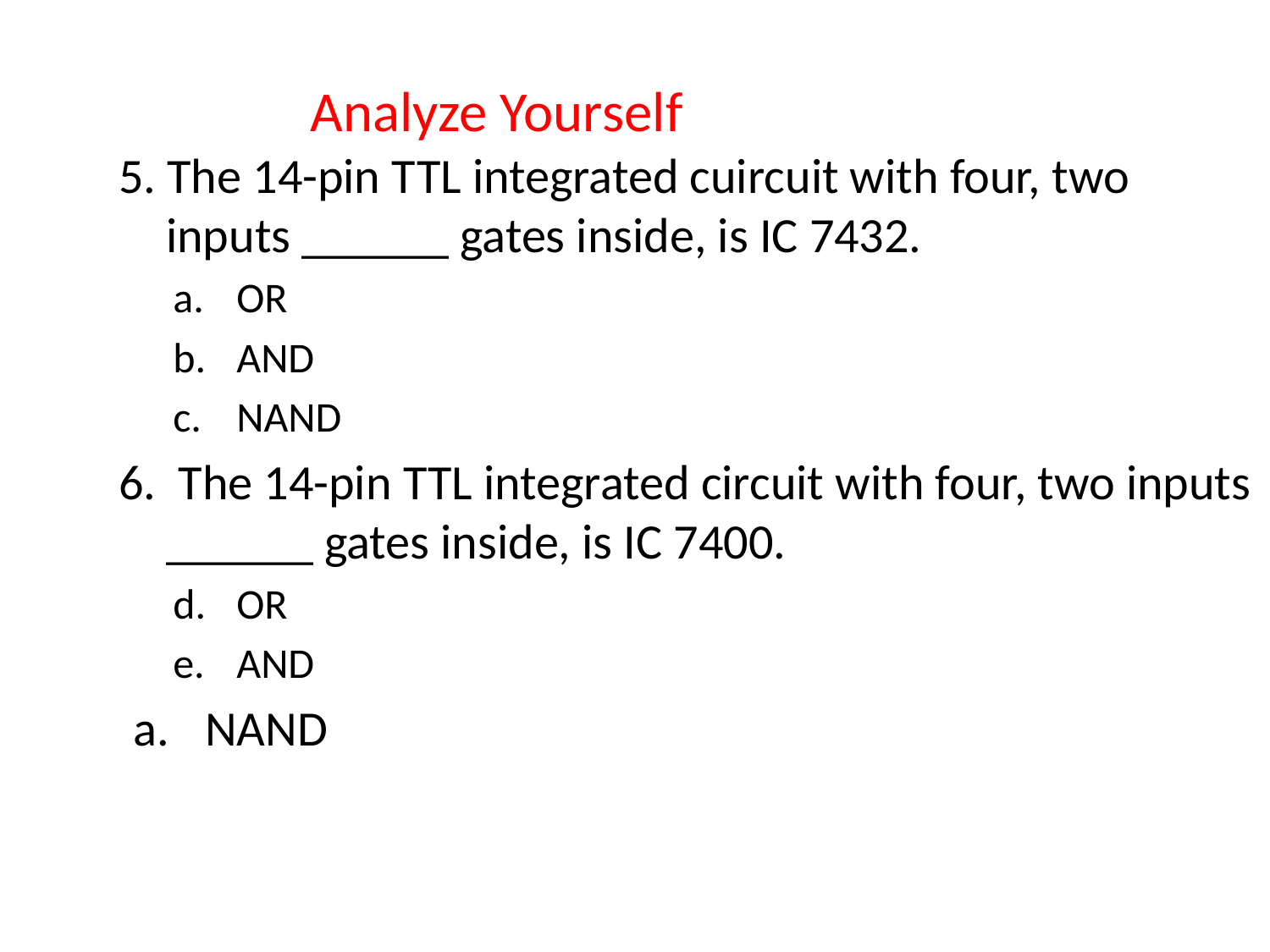

# Analyze Yourself
5. The 14-pin TTL integrated cuircuit with four, two inputs ______ gates inside, is IC 7432.
OR
AND
NAND
6.  The 14-pin TTL integrated circuit with four, two inputs ______ gates inside, is IC 7400.
OR
AND
NAND